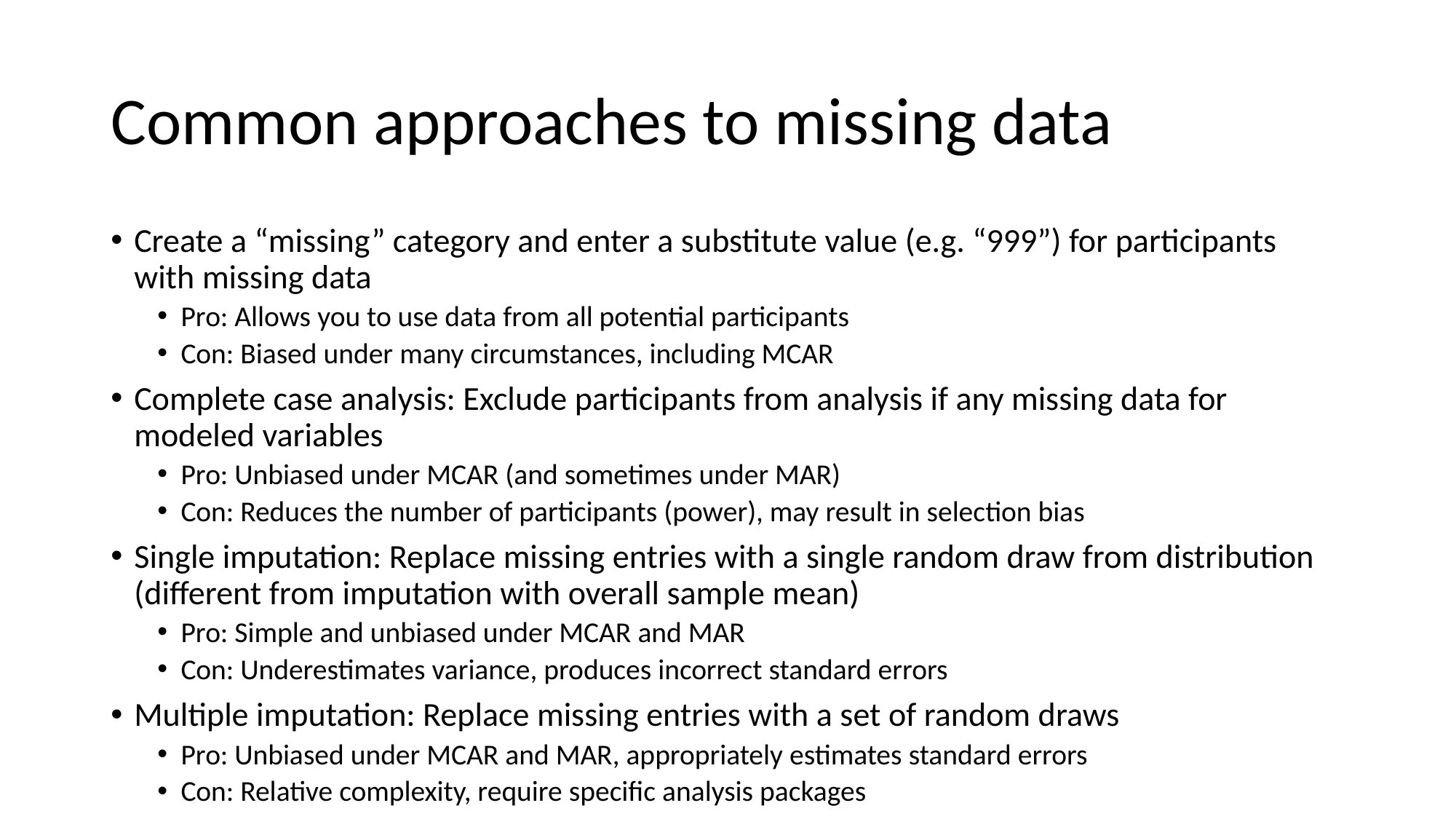

# Common approaches to missing data
Create a “missing” category and enter a substitute value (e.g. “999”) for participants with missing data
Pro: Allows you to use data from all potential participants
Con: Biased under many circumstances, including MCAR
Complete case analysis: Exclude participants from analysis if any missing data for modeled variables
Pro: Unbiased under MCAR (and sometimes under MAR)
Con: Reduces the number of participants (power), may result in selection bias
Single imputation: Replace missing entries with a single random draw from distribution (different from imputation with overall sample mean)
Pro: Simple and unbiased under MCAR and MAR
Con: Underestimates variance, produces incorrect standard errors
Multiple imputation: Replace missing entries with a set of random draws
Pro: Unbiased under MCAR and MAR, appropriately estimates standard errors
Con: Relative complexity, require specific analysis packages